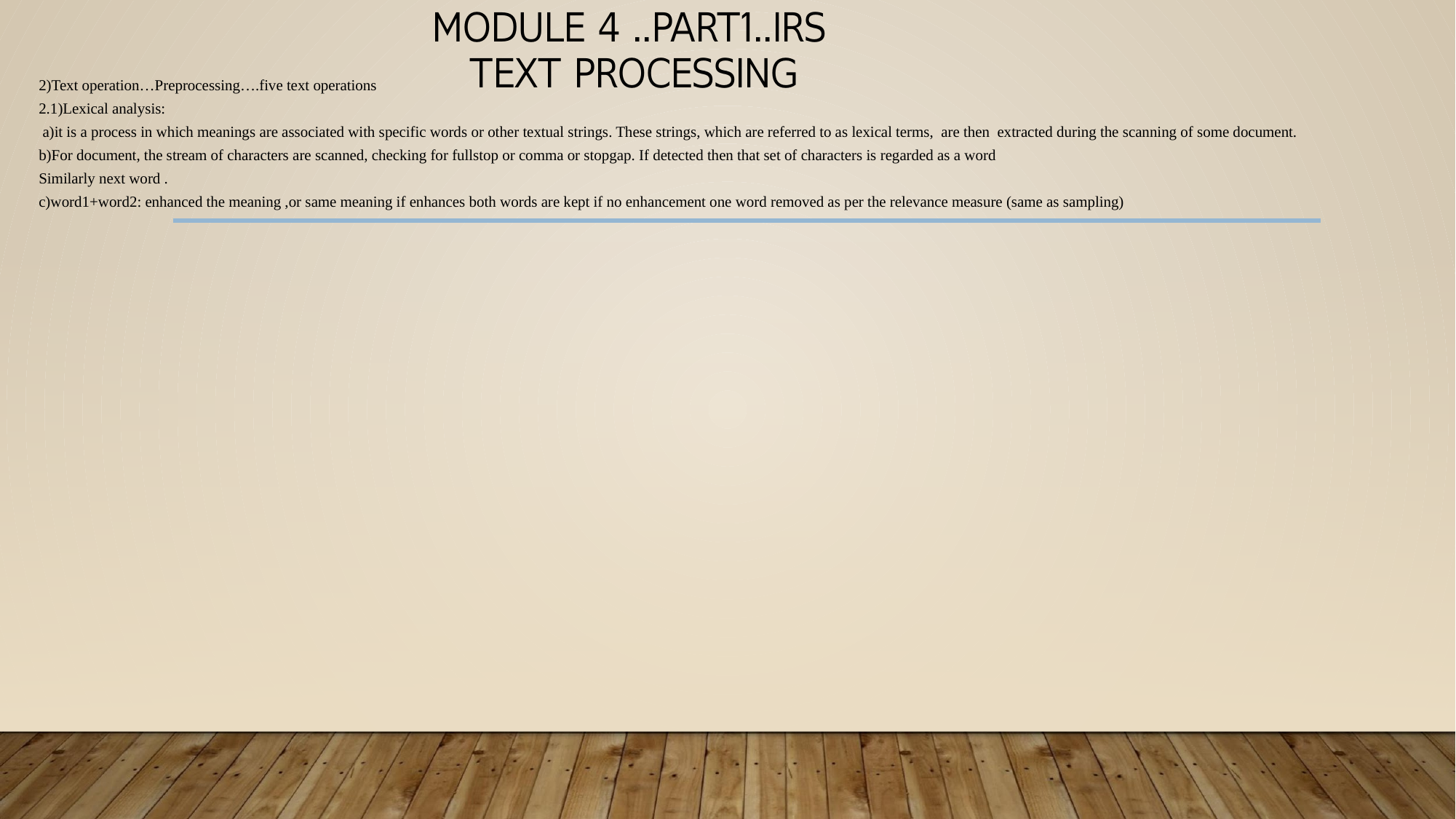

# MODULE 4 ..PART1..IRS TEXT PROCESSING

2)Text operation…Preprocessing….five text operations
2.1)Lexical analysis:
 a)it is a process in which meanings are associated with specific words or other textual strings. These strings, which are referred to as lexical terms,  are then  extracted during the scanning of some document.
b)For document, the stream of characters are scanned, checking for fullstop or comma or stopgap. If detected then that set of characters is regarded as a word
Similarly next word .
c)word1+word2: enhanced the meaning ,or same meaning if enhances both words are kept if no enhancement one word removed as per the relevance measure (same as sampling)